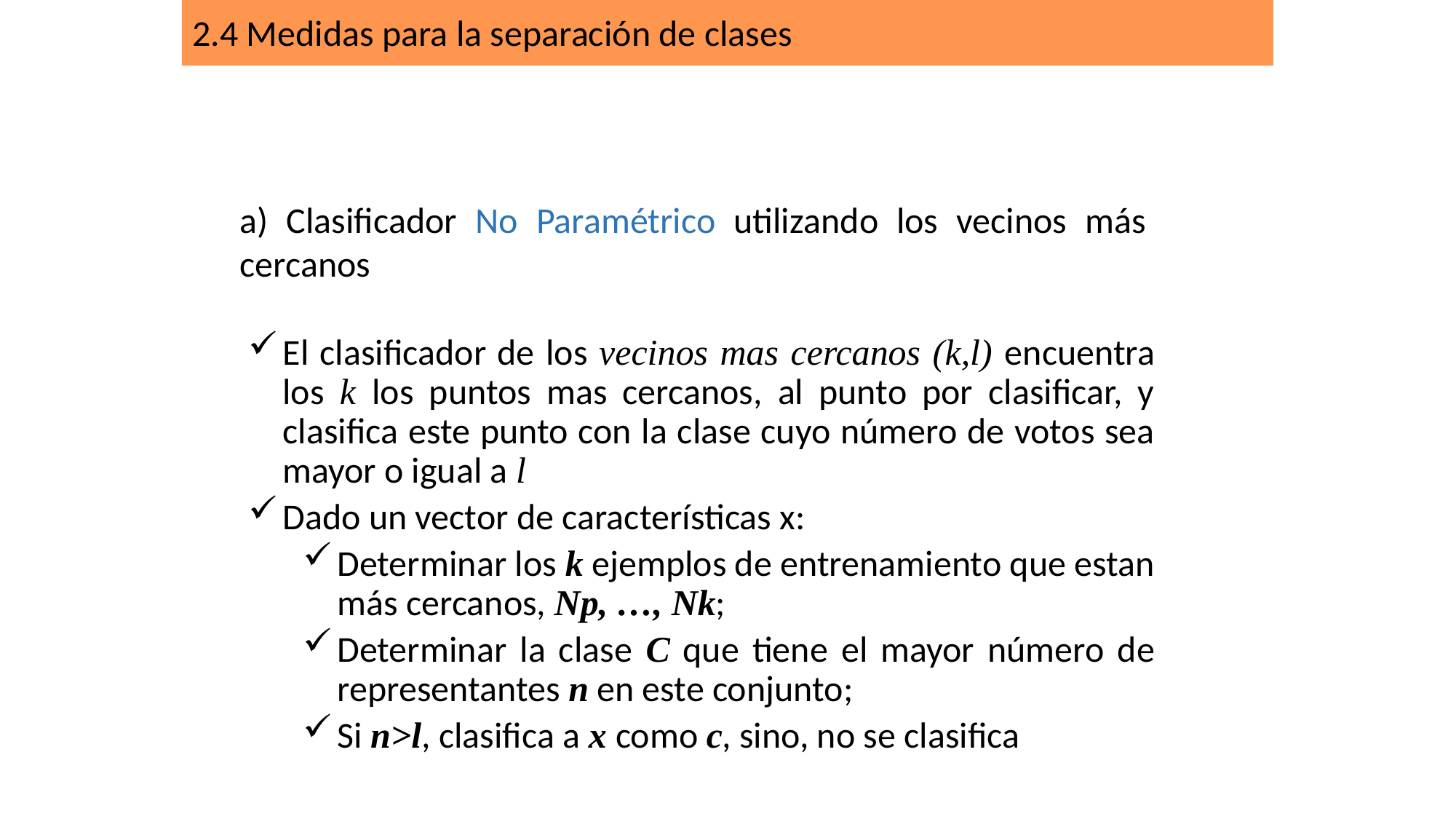

2.4 Medidas para la separación de clases
a) Clasificador No Paramétrico utilizando los vecinos más cercanos
El clasificador de los vecinos mas cercanos (k,l) encuentra los k los puntos mas cercanos, al punto por clasificar, y clasifica este punto con la clase cuyo número de votos sea mayor o igual a l
Dado un vector de características x:
Determinar los k ejemplos de entrenamiento que estan más cercanos, Np, …, Nk;
Determinar la clase C que tiene el mayor número de representantes n en este conjunto;
Si n>l, clasifica a x como c, sino, no se clasifica